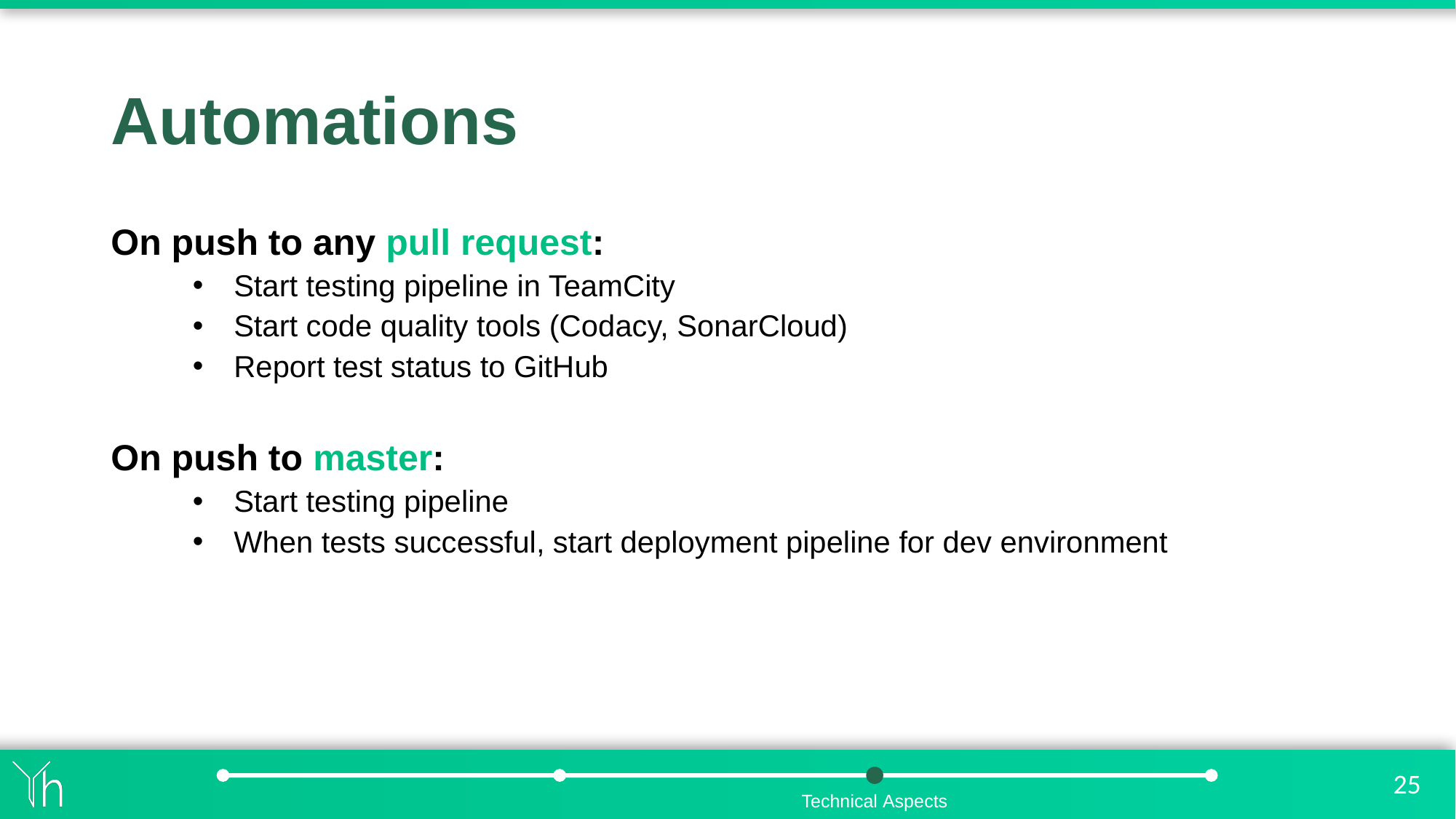

# Automations
On push to any pull request:
Start testing pipeline in TeamCity
Start code quality tools (Codacy, SonarCloud)
Report test status to GitHub

On push to master:
Start testing pipeline
When tests successful, start deployment pipeline for dev environment

Technical Aspects